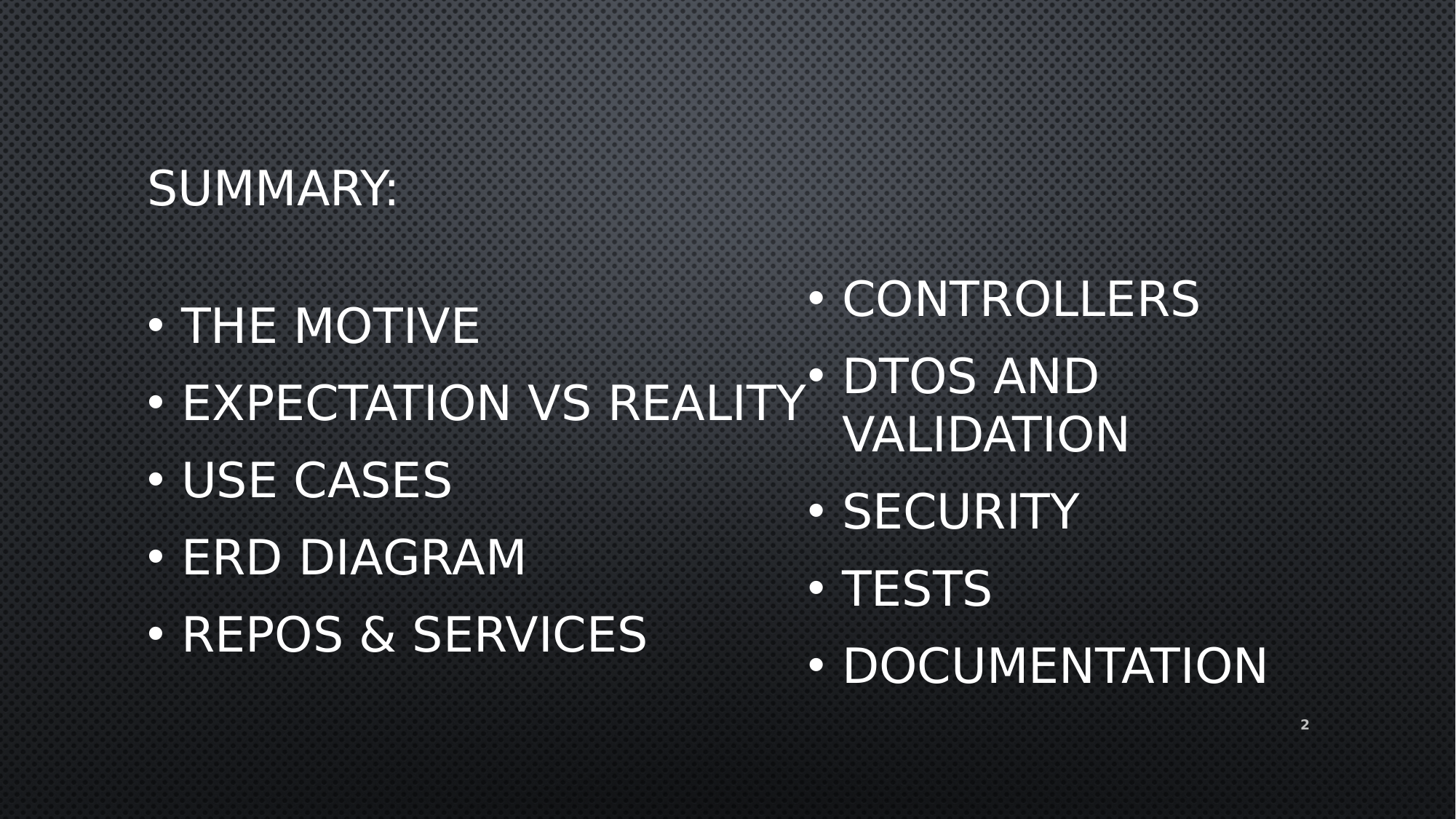

# Summary:
Controllers
Dtos and validation
Security
Tests
Documentation
The motive
Expectation vs reality
Use cases
ERD Diagram
Repos & services

2